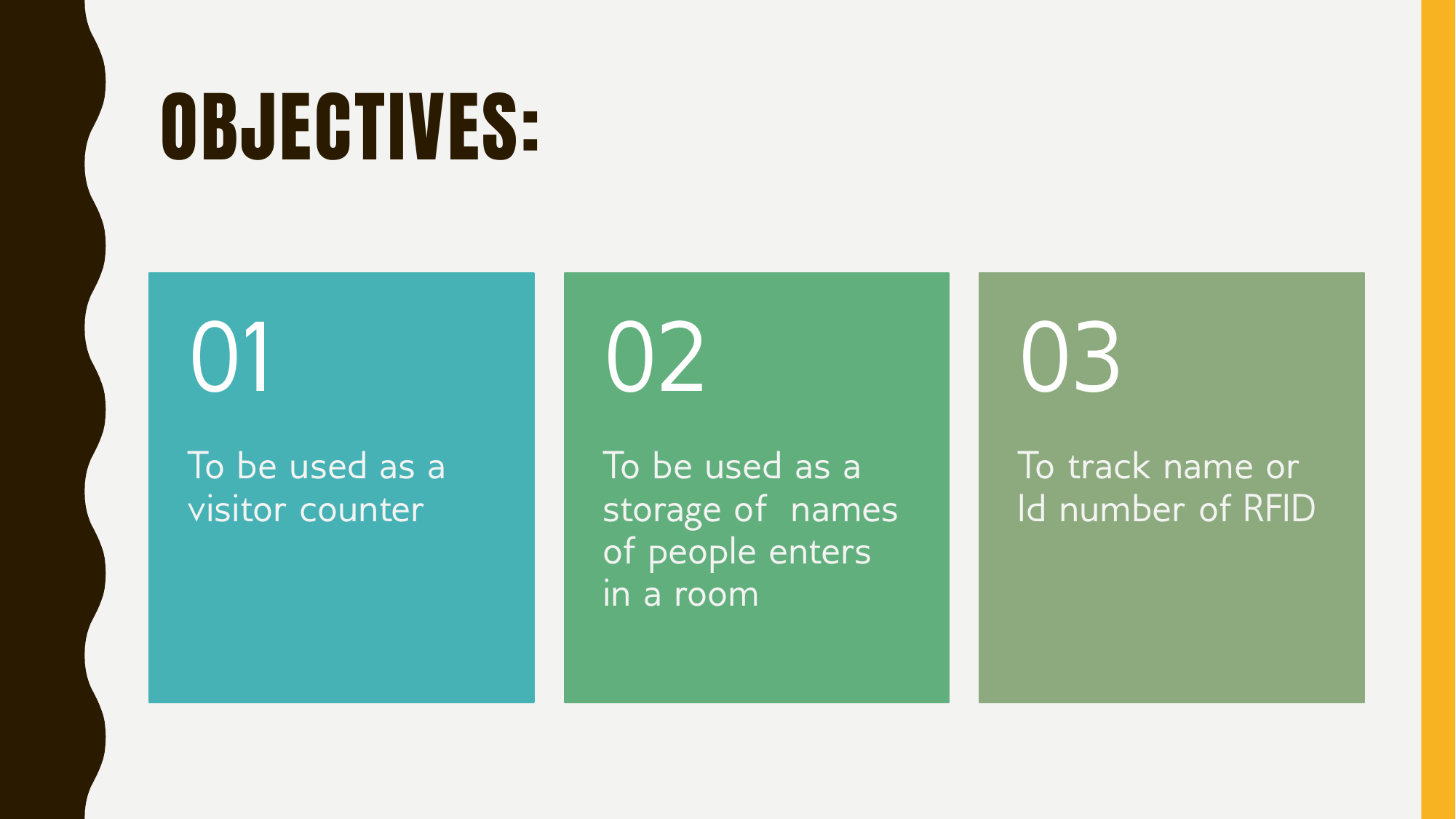

# Objectives:
To be used as a visitor counter
01
To be used as a storage of  names of people enters in a room
02
To track name or Id number of RFID
03